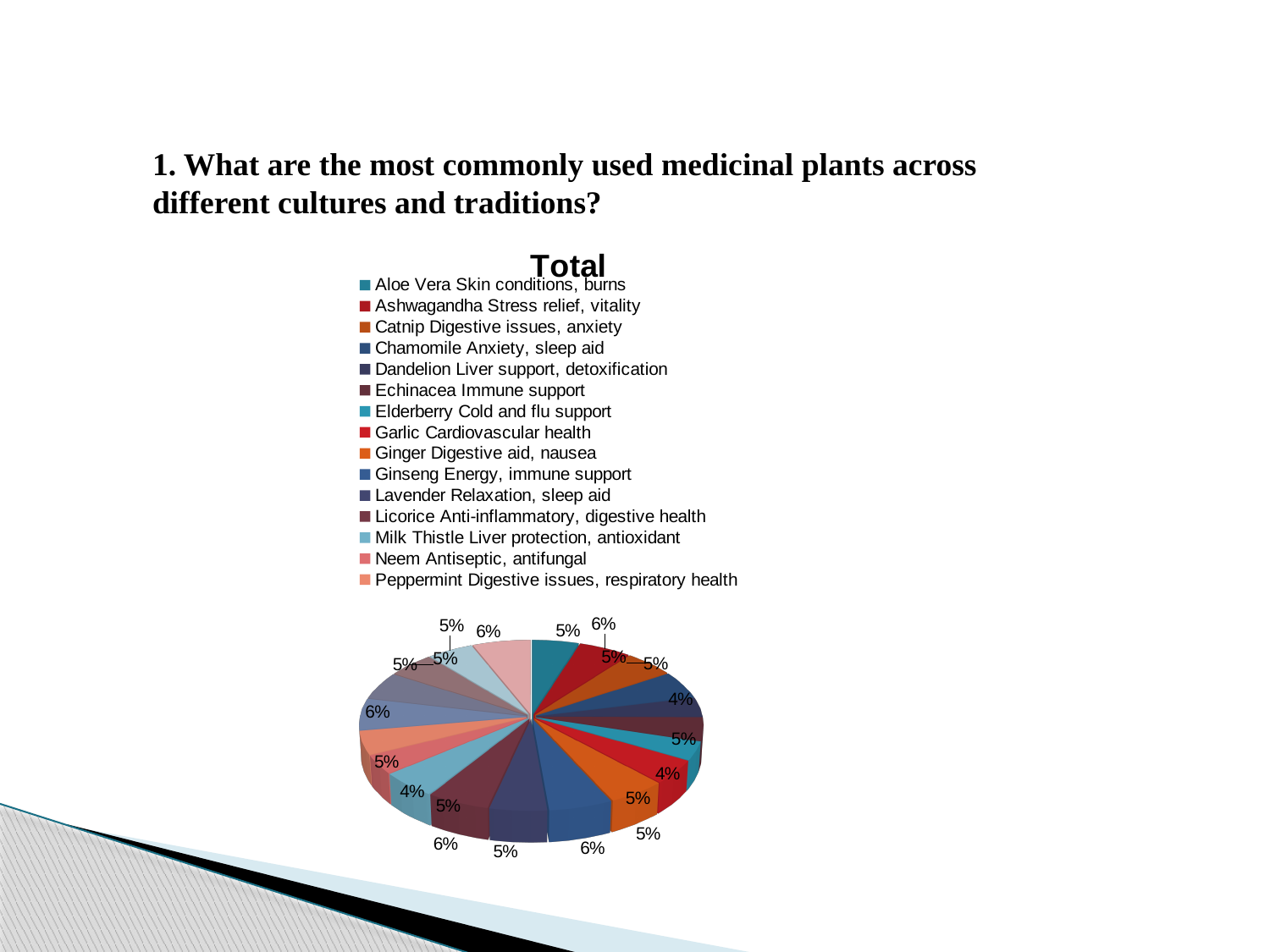

1. What are the most commonly used medicinal plants across different cultures and traditions?

[unsupported chart]